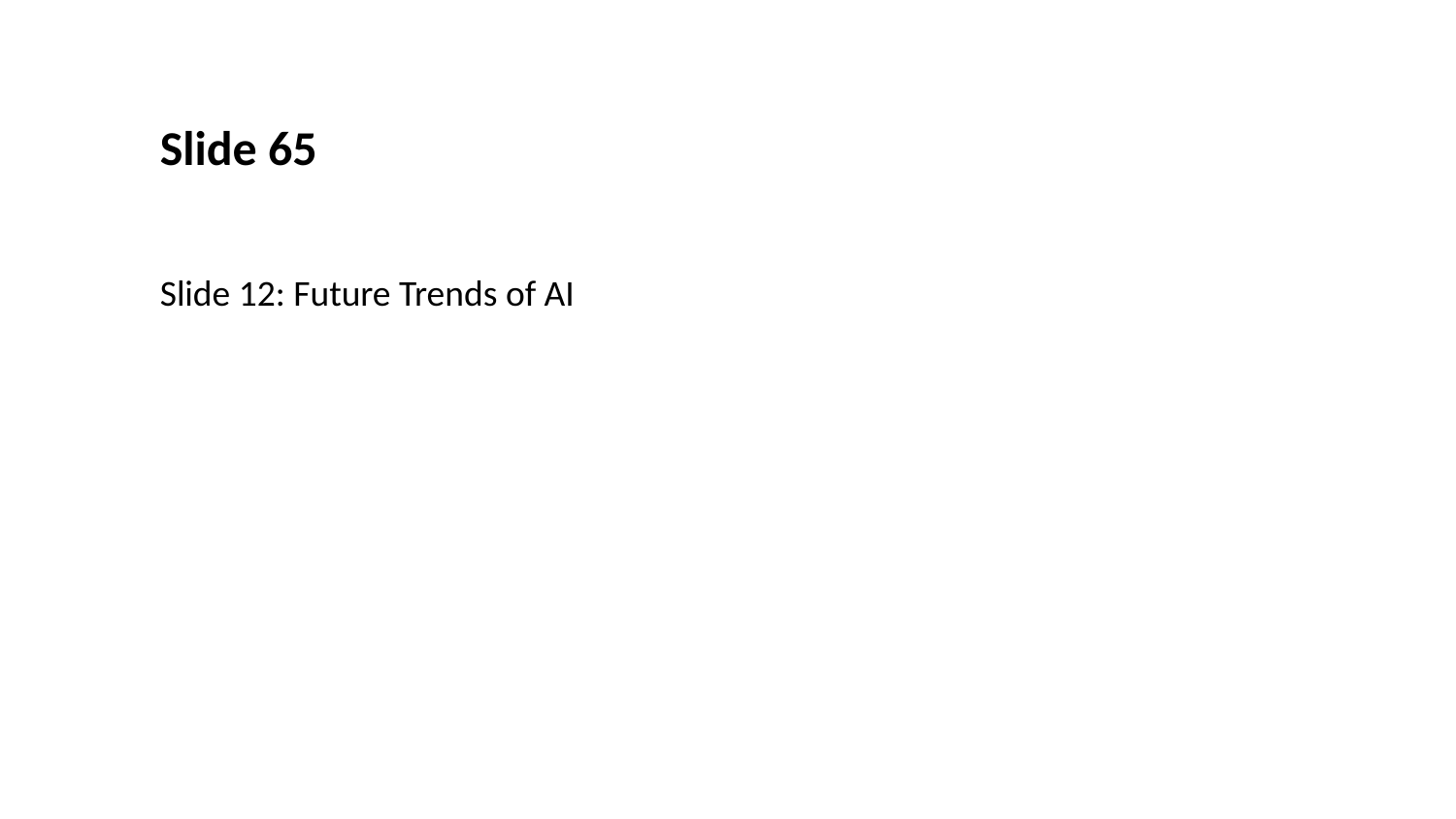

Slide 65
Slide 12: Future Trends of AI